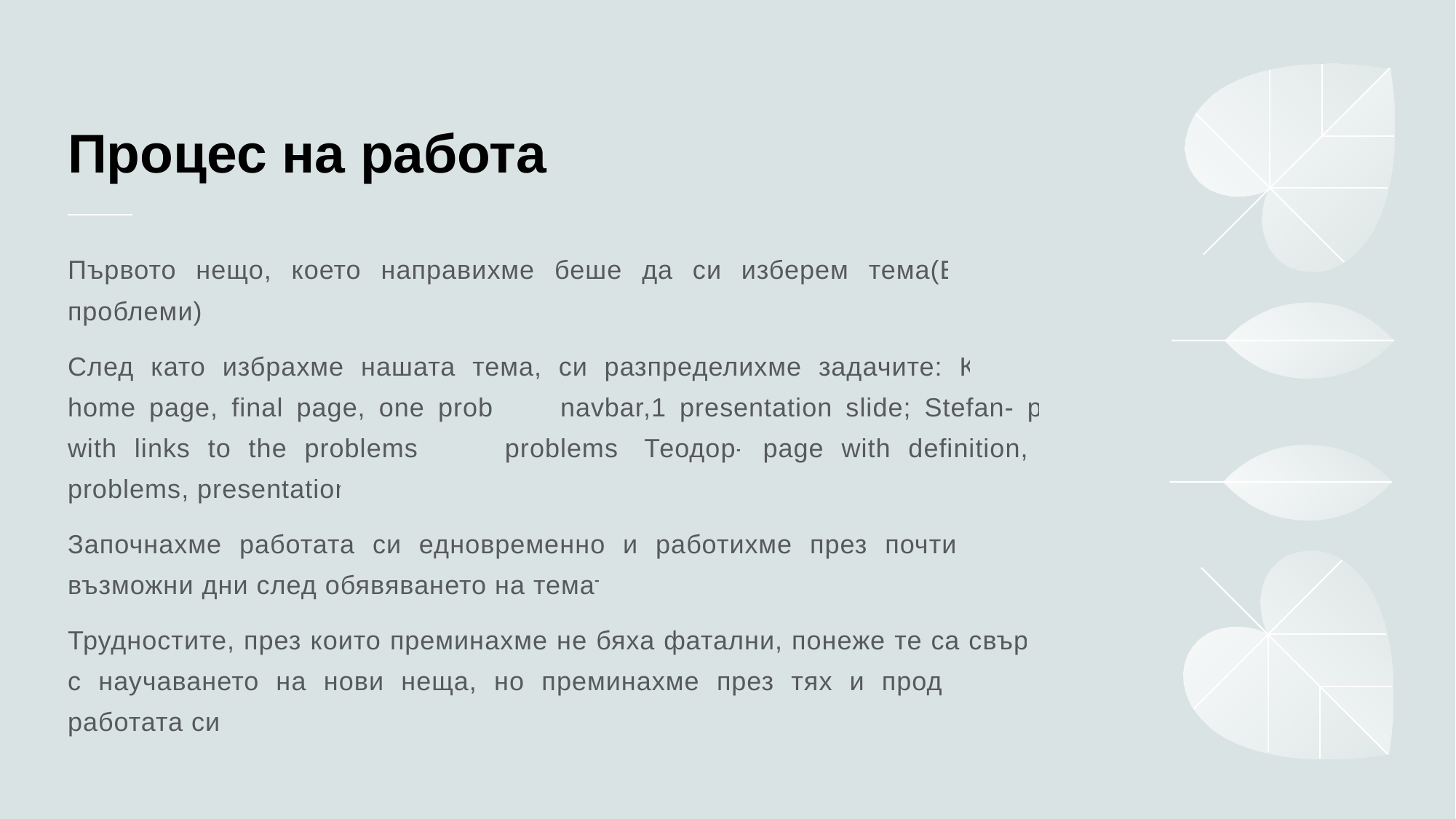

# Процес на работа
Първото нещо, което направихме беше да си изберем тема(Екологични проблеми).
След като избрахме нашата тема, си разпределихме задачите: Кристиян- home page, final page, one problem, navbar,1 presentation slide; Stefan- page with links to the problems, two problems; Теодор- page with definition, two problems, presentation.
Започнахме работата си едновременно и работихме през почти всичките възможни дни след обявяването на темата.
Трудностите, през които преминахме не бяха фатални, понеже те са свързани с научаването на нови неща, но преминахме през тях и продължихме с работата си.